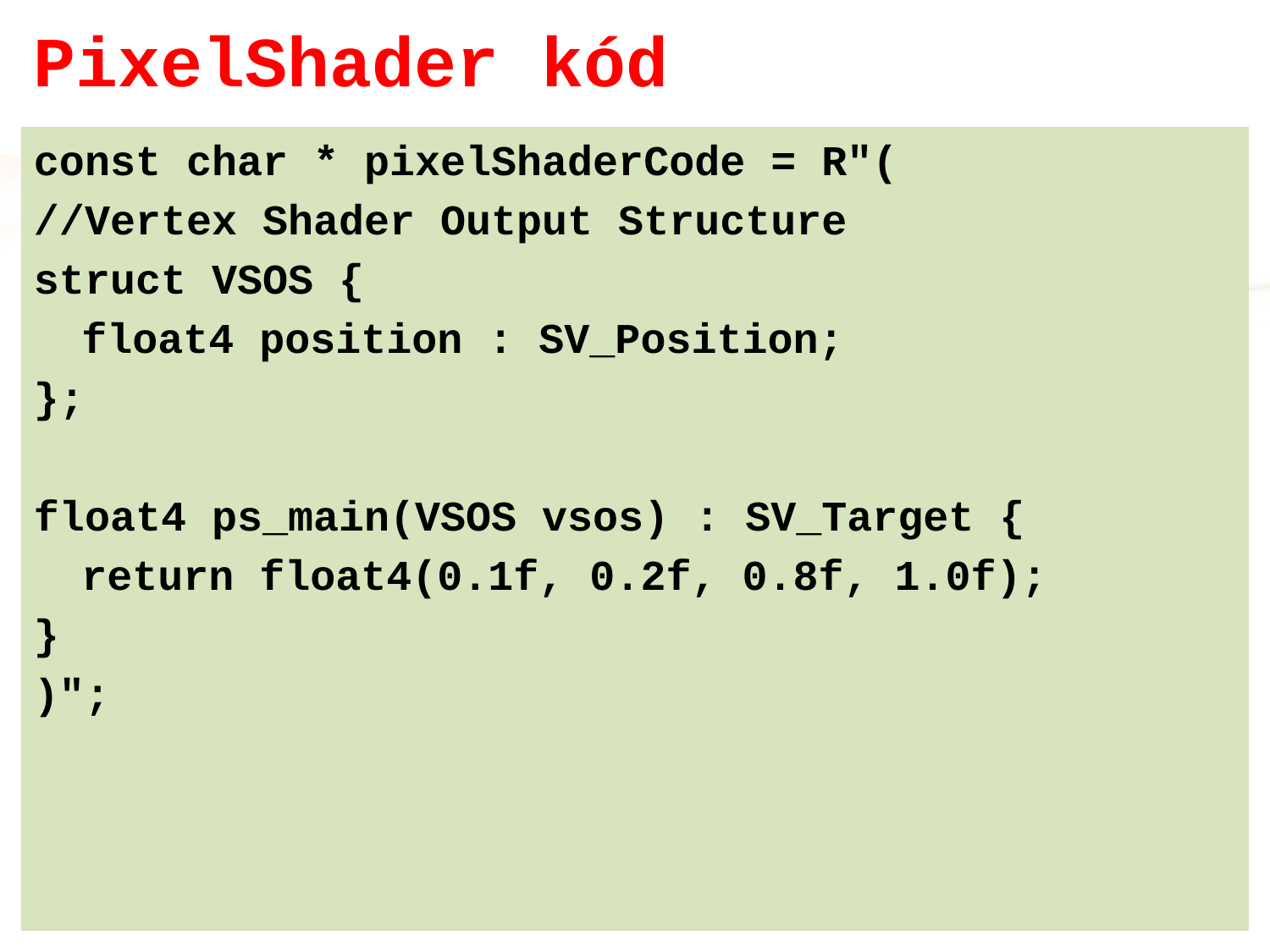

# PixelShader kód
const char * pixelShaderCode = R"(
//Vertex Shader Output Structure
struct VSOS {
	float4 position : SV_Position;
};

float4 ps_main(VSOS vsos) : SV_Target {
	return float4(0.1f, 0.2f, 0.8f, 1.0f);
}
)";